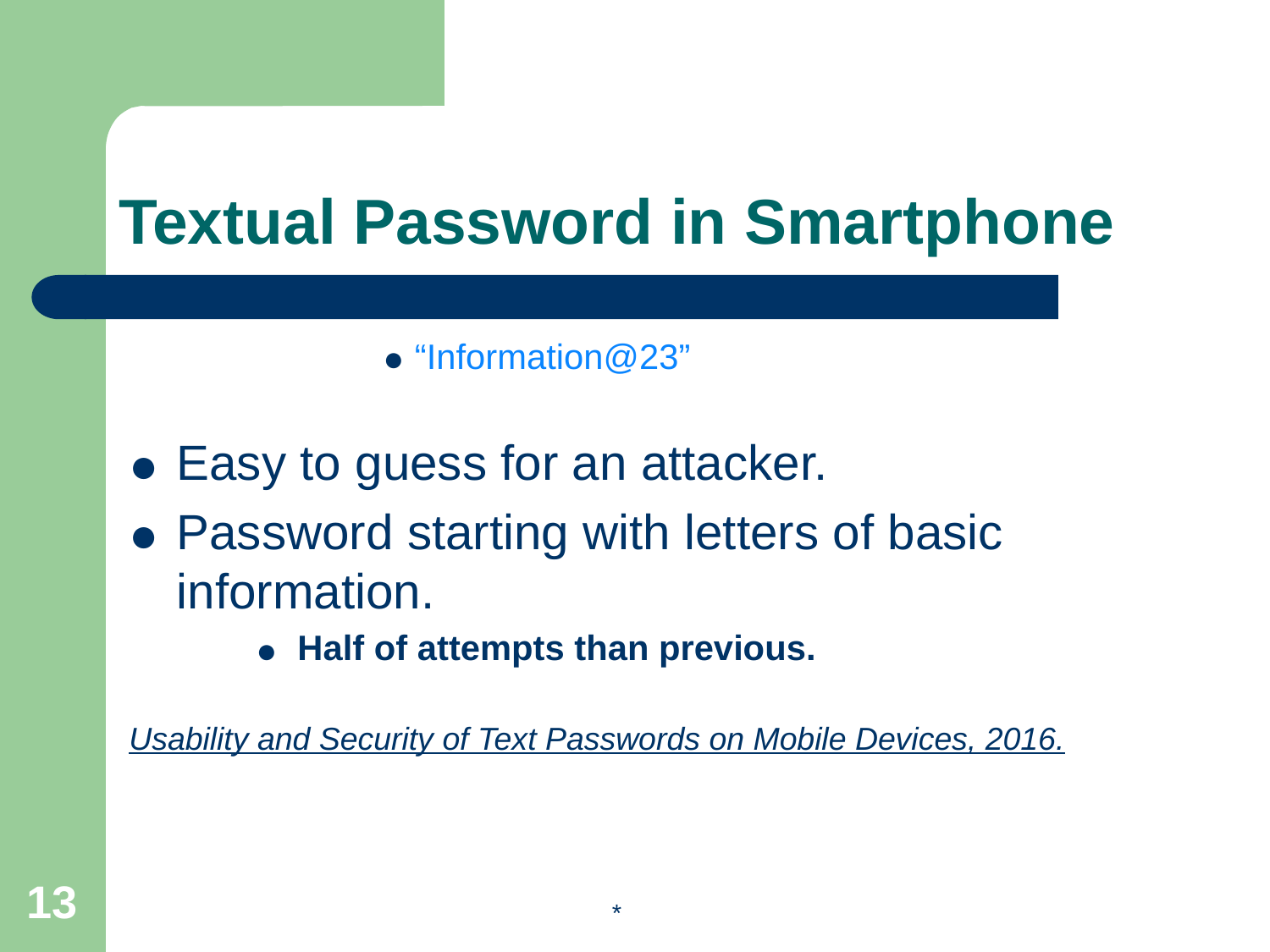

# Textual Password in Smartphone
“Information@23”

Easy to guess for an attacker.
Password starting with letters of basic information.
 Half of attempts than previous.

Usability and Security of Text Passwords on Mobile Devices, 2016.

13
*